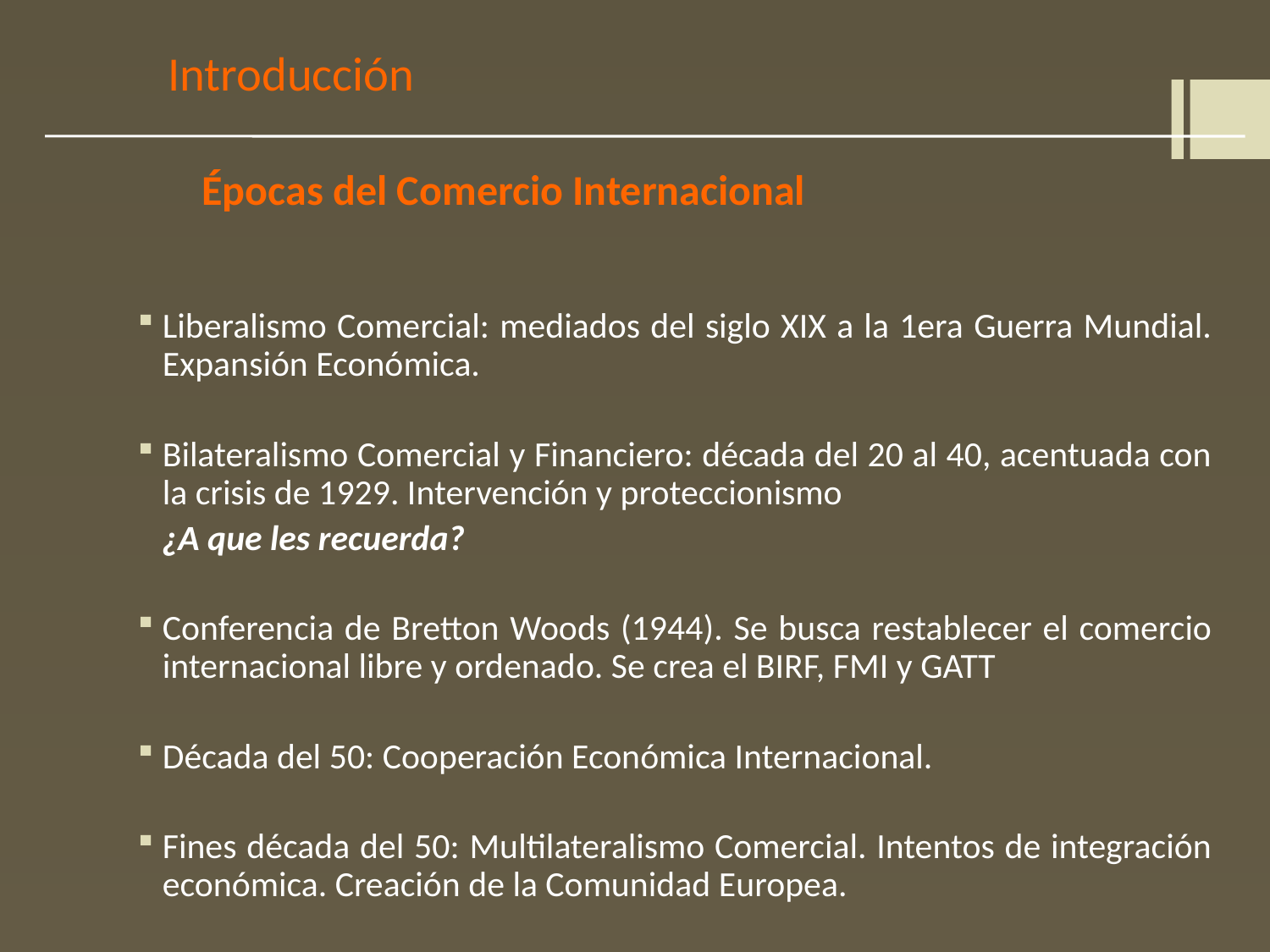

# Introducción

        Épocas del Comercio Internacional

Liberalismo Comercial: mediados del siglo XIX a la 1era Guerra Mundial. Expansión Económica.

Bilateralismo Comercial y Financiero: década del 20 al 40, acentuada con la crisis de 1929. Intervención y proteccionismo
   ¿A que les recuerda?

Conferencia de Bretton Woods (1944). Se busca restablecer el comercio internacional libre y ordenado. Se crea el BIRF, FMI y GATT

Década del 50: Cooperación Económica Internacional.

Fines década del 50: Multilateralismo Comercial. Intentos de integración económica. Creación de la Comunidad Europea.